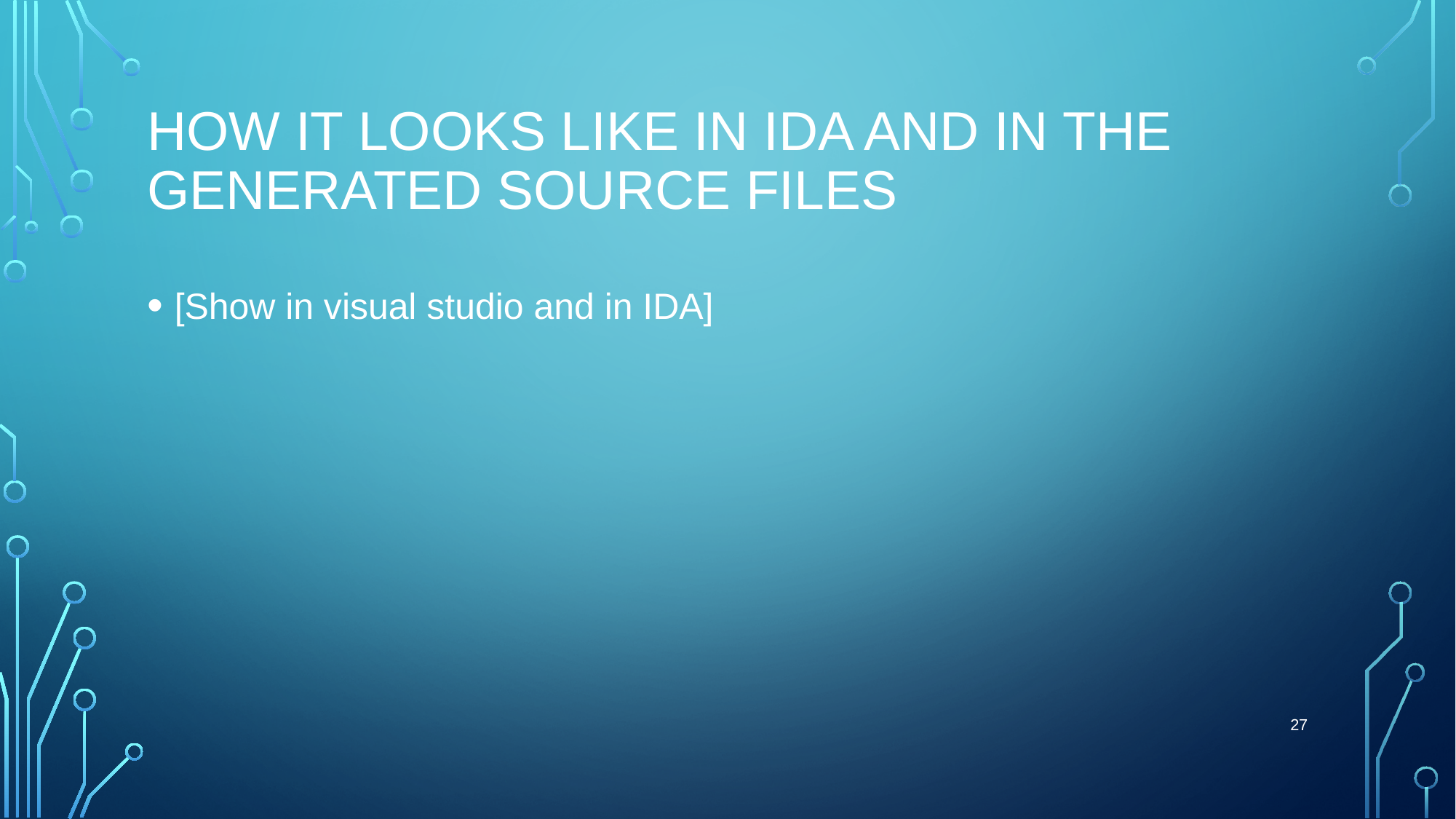

# How it looks like in IDA and in the generated source files
[Show in visual studio and in IDA]
27